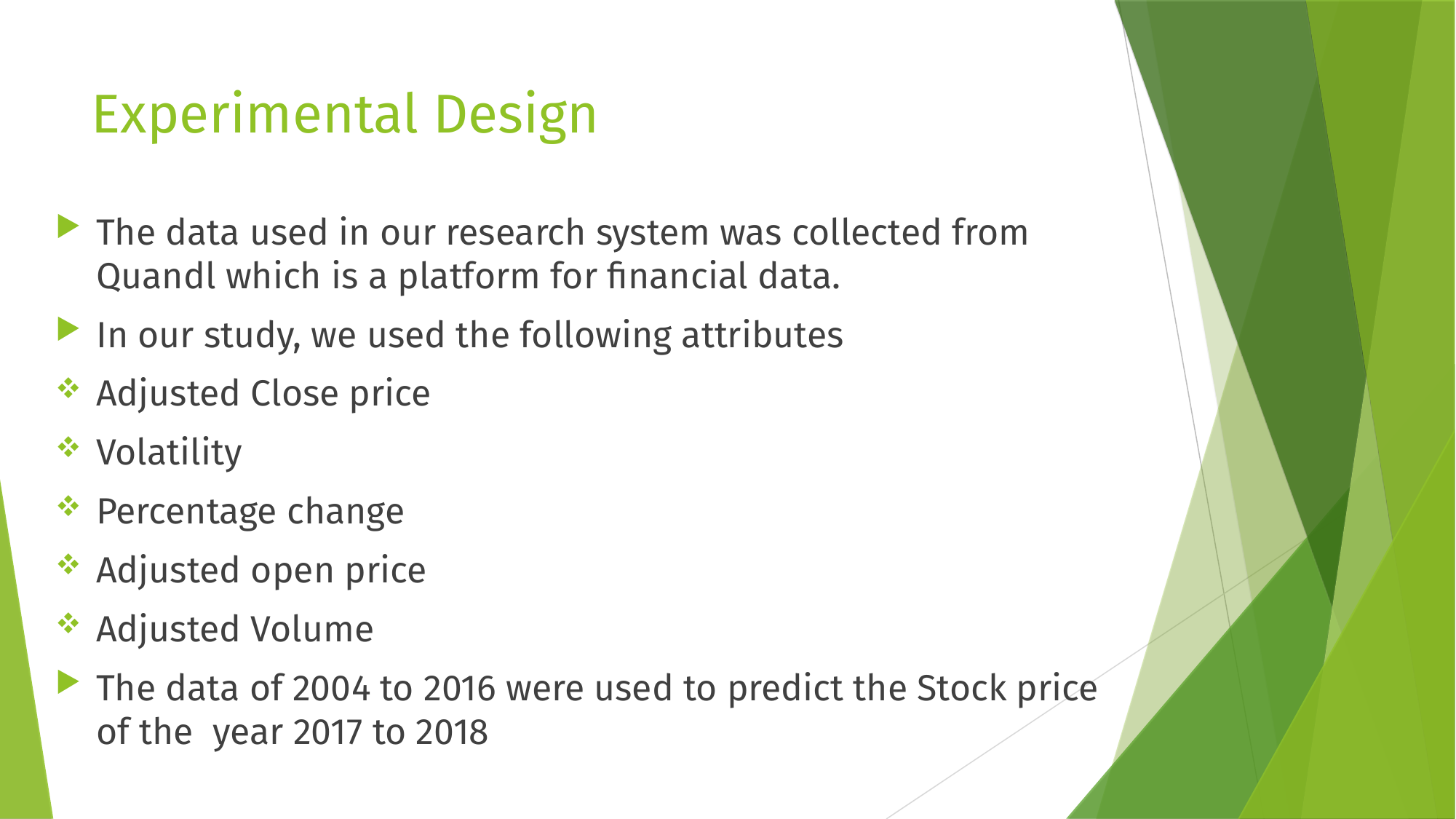

Experimental Design
The data used in our research system was collected from Quandl which is a platform for financial data.
In our study, we used the following attributes
Adjusted Close price
Volatility
Percentage change
Adjusted open price
Adjusted Volume
The data of 2004 to 2016 were used to predict the Stock price of the  year 2017 to 2018